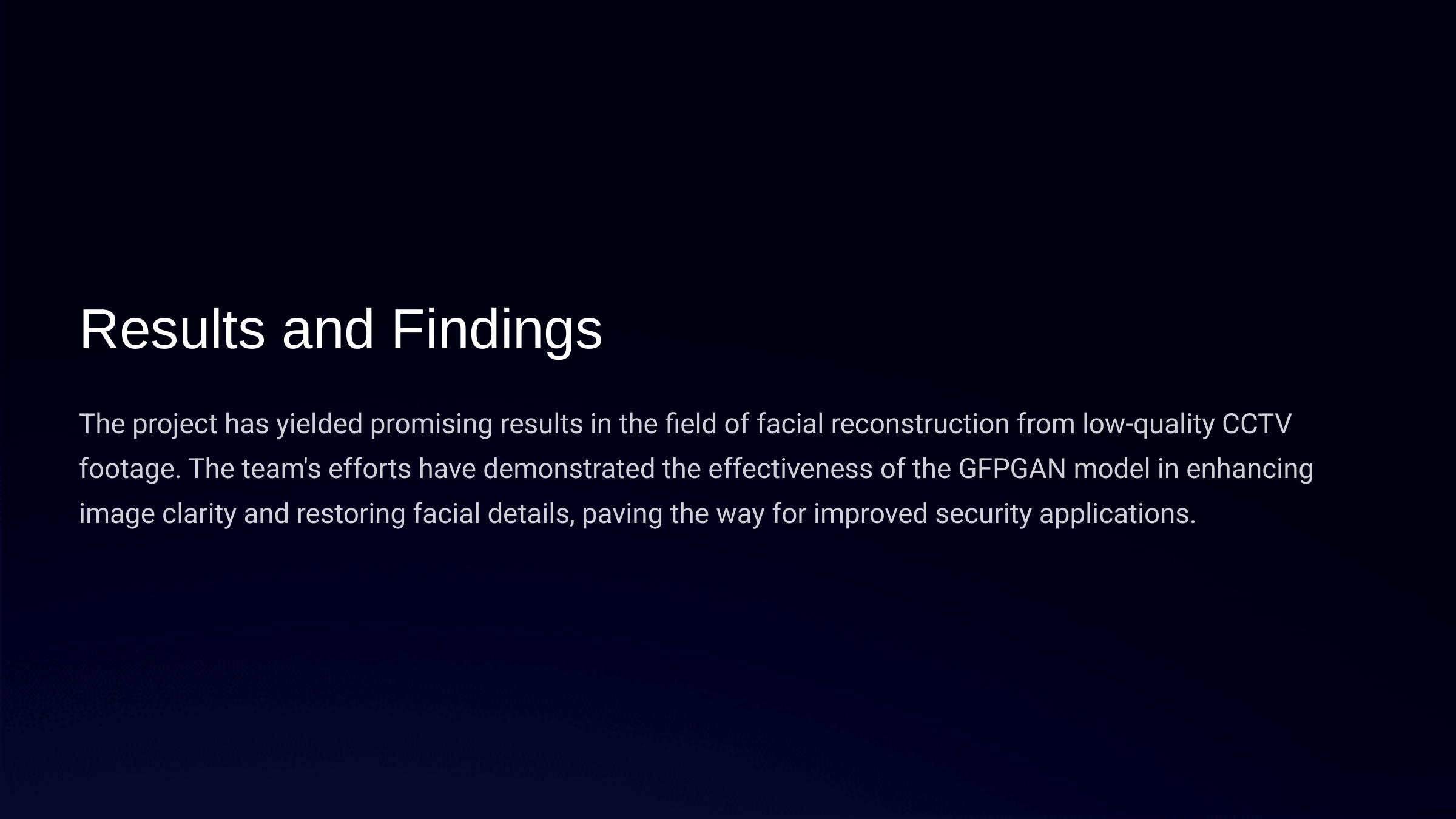

Results and Findings
The project has yielded promising results in the field of facial reconstruction from low-quality CCTV footage. The team's efforts have demonstrated the effectiveness of the GFPGAN model in enhancing image clarity and restoring facial details, paving the way for improved security applications.